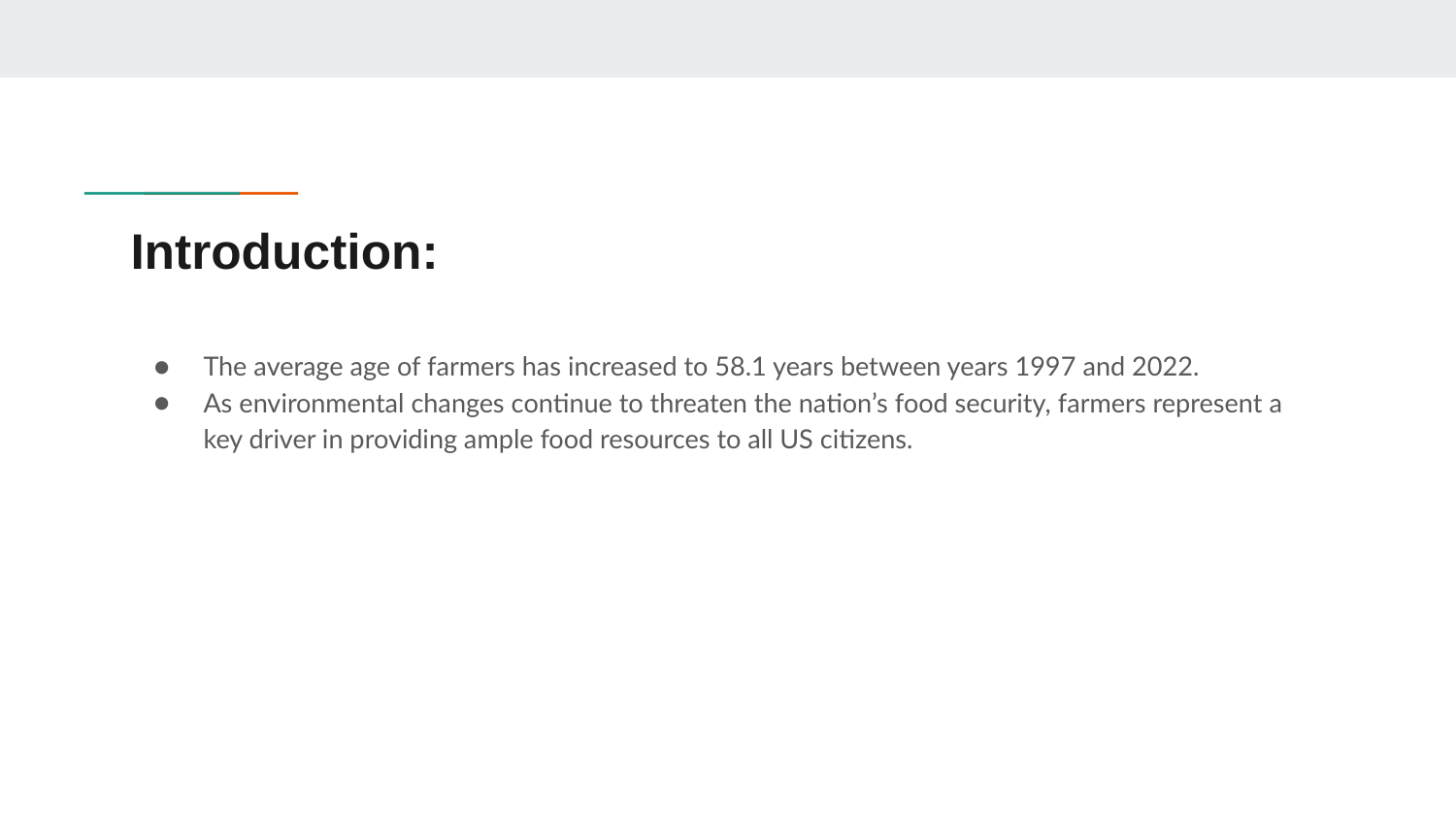

# Introduction:
The average age of farmers has increased to 58.1 years between years 1997 and 2022.
As environmental changes continue to threaten the nation’s food security, farmers represent a key driver in providing ample food resources to all US citizens.